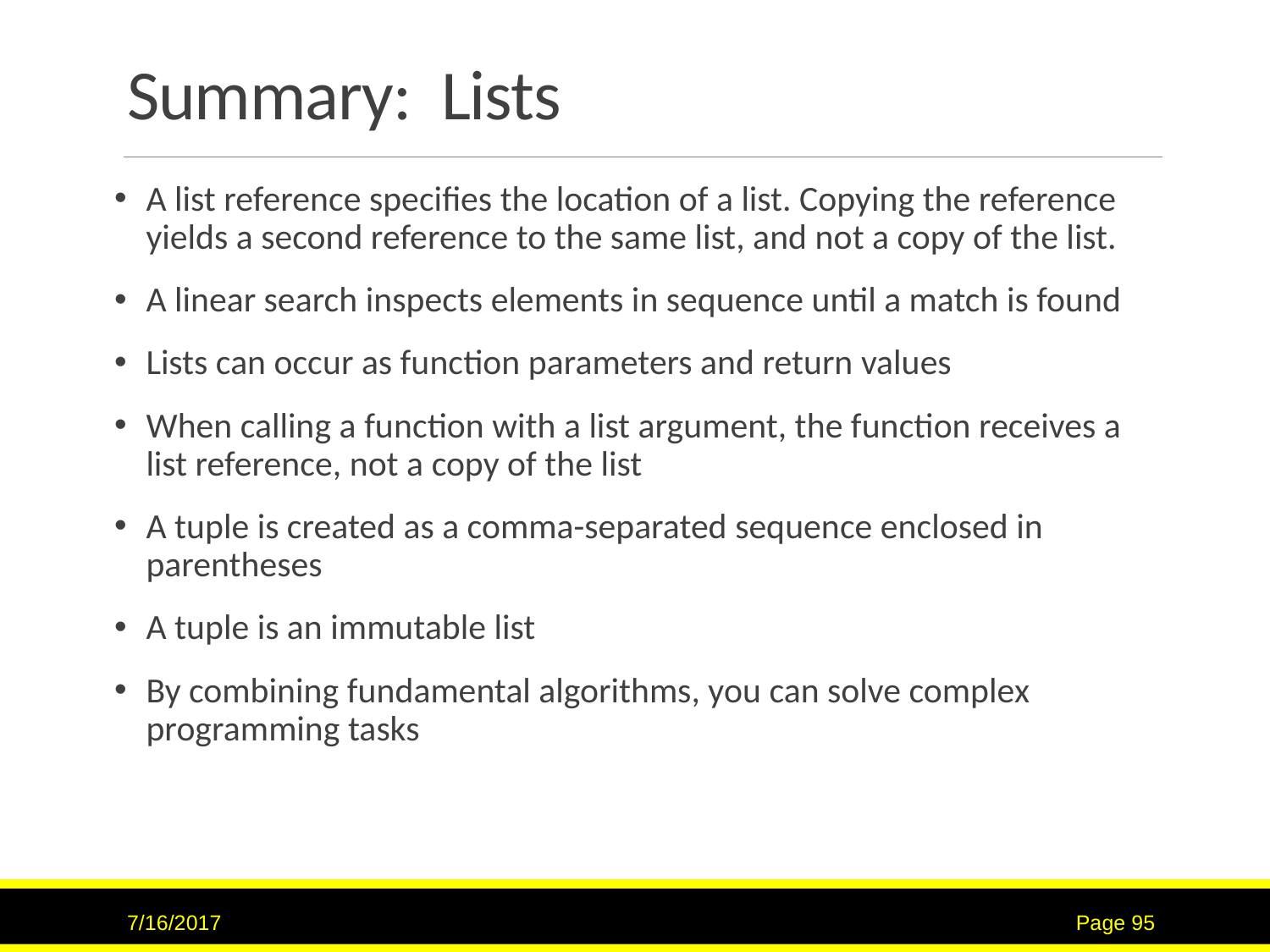

# Summary:  Lists
A list reference specifies the location of a list. Copying the reference yields a second reference to the same list, and not a copy of the list.
A linear search inspects elements in sequence until a match is found
Lists can occur as function parameters and return values
When calling a function with a list argument, the function receives a list reference, not a copy of the list
A tuple is created as a comma-separated sequence enclosed in parentheses
A tuple is an immutable list
By combining fundamental algorithms, you can solve complex programming tasks

7/16/2017
Page 95